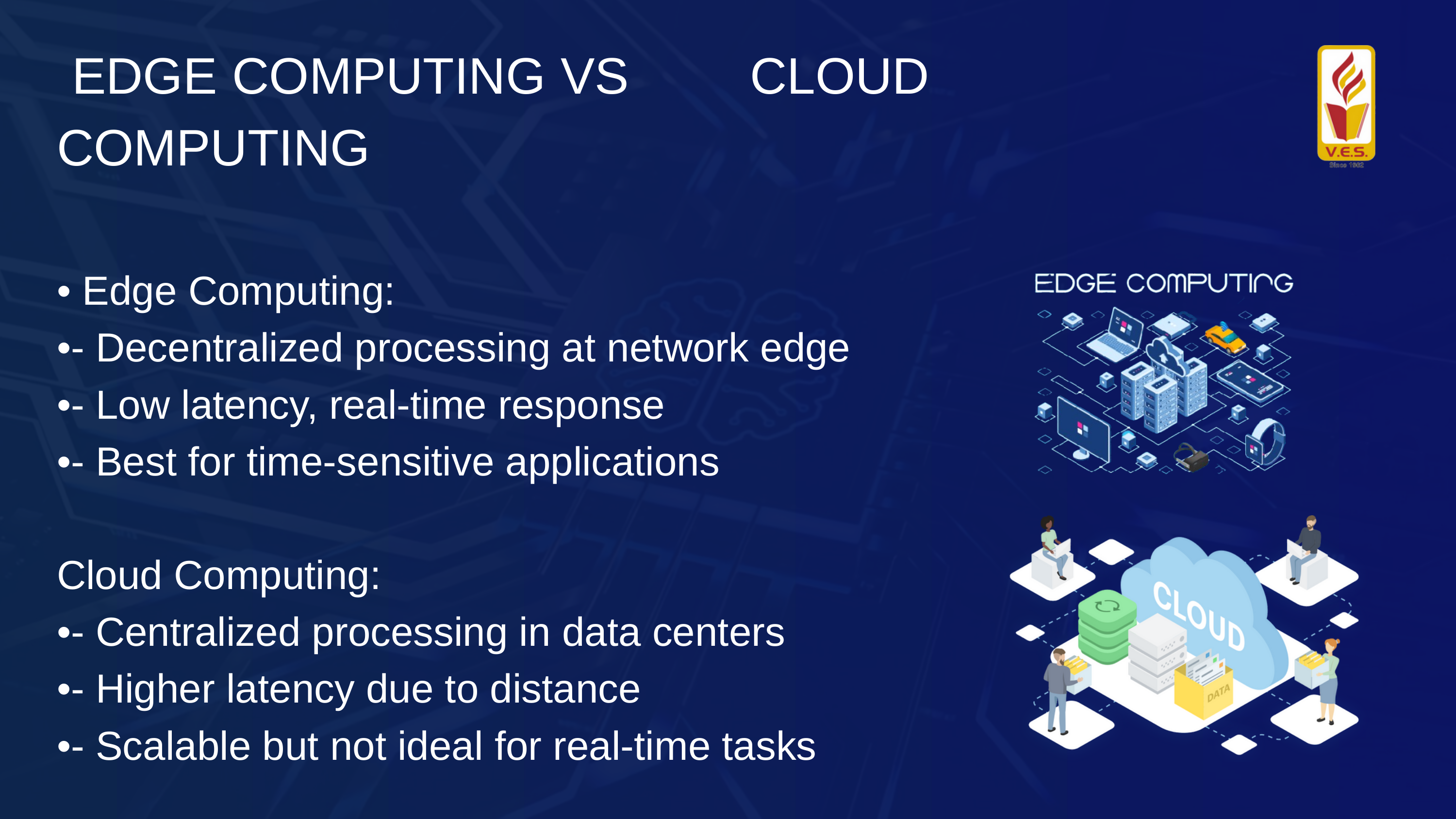

EDGE COMPUTING VS        CLOUD COMPUTING

• Edge Computing:
•- Decentralized processing at network edge
•- Low latency, real-time response
•- Best for time-sensitive applications

Cloud Computing:
•- Centralized processing in data centers
•- Higher latency due to distance
•- Scalable but not ideal for real-time tasks